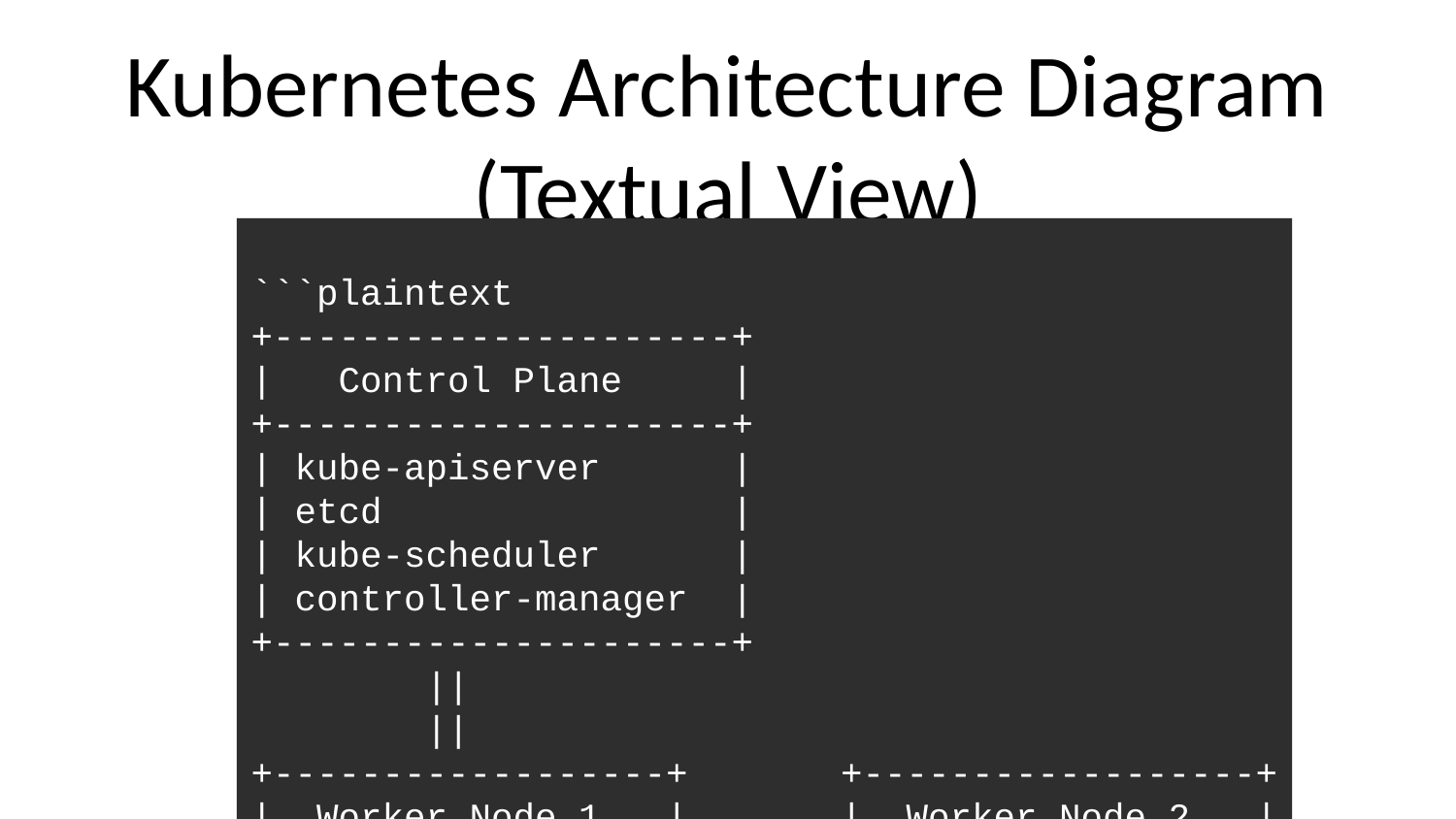

# Kubernetes Architecture Diagram (Textual View)

```plaintext
+---------------------+
|   Control Plane     |
+---------------------+
| kube-apiserver      |
| etcd                |
| kube-scheduler      |
| controller-manager  |
+---------------------+
        ||
        ||
+------------------+       +------------------+
|  Worker Node 1   |       |  Worker Node 2   |
+------------------+       +------------------+
| kubelet          |       | kubelet          |
| kube-proxy       |       | kube-proxy       |
| Container Runtime|       | Container Runtime|
+------------------+       +------------------+
```